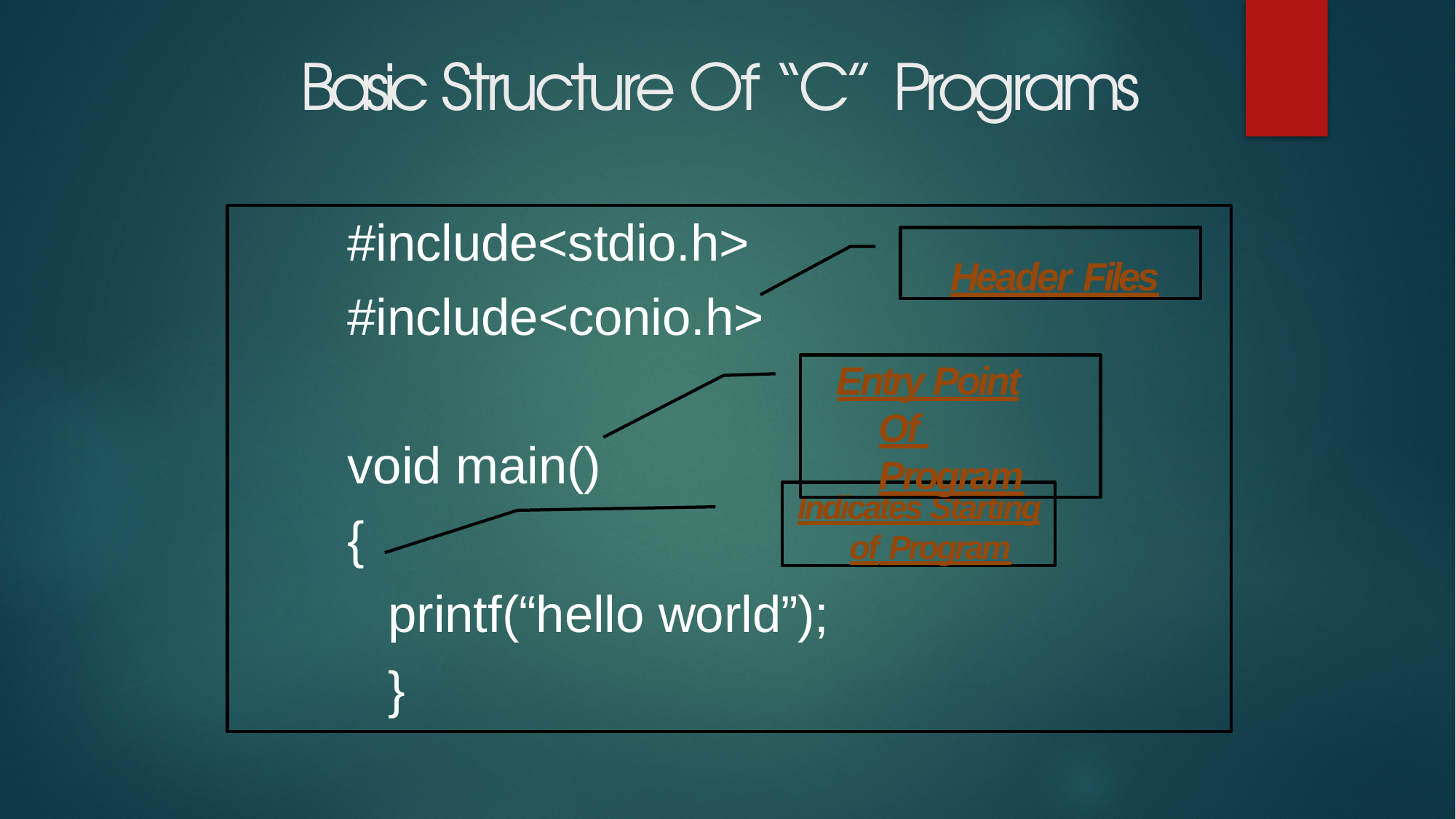

# Basic Structure Of “C” Programs
#include<stdio.h>  #include<conio.h>

Header Files

Entry Point Of  Program

void main()
{
Indicates Starting  of Program

printf(“hello world”);
}